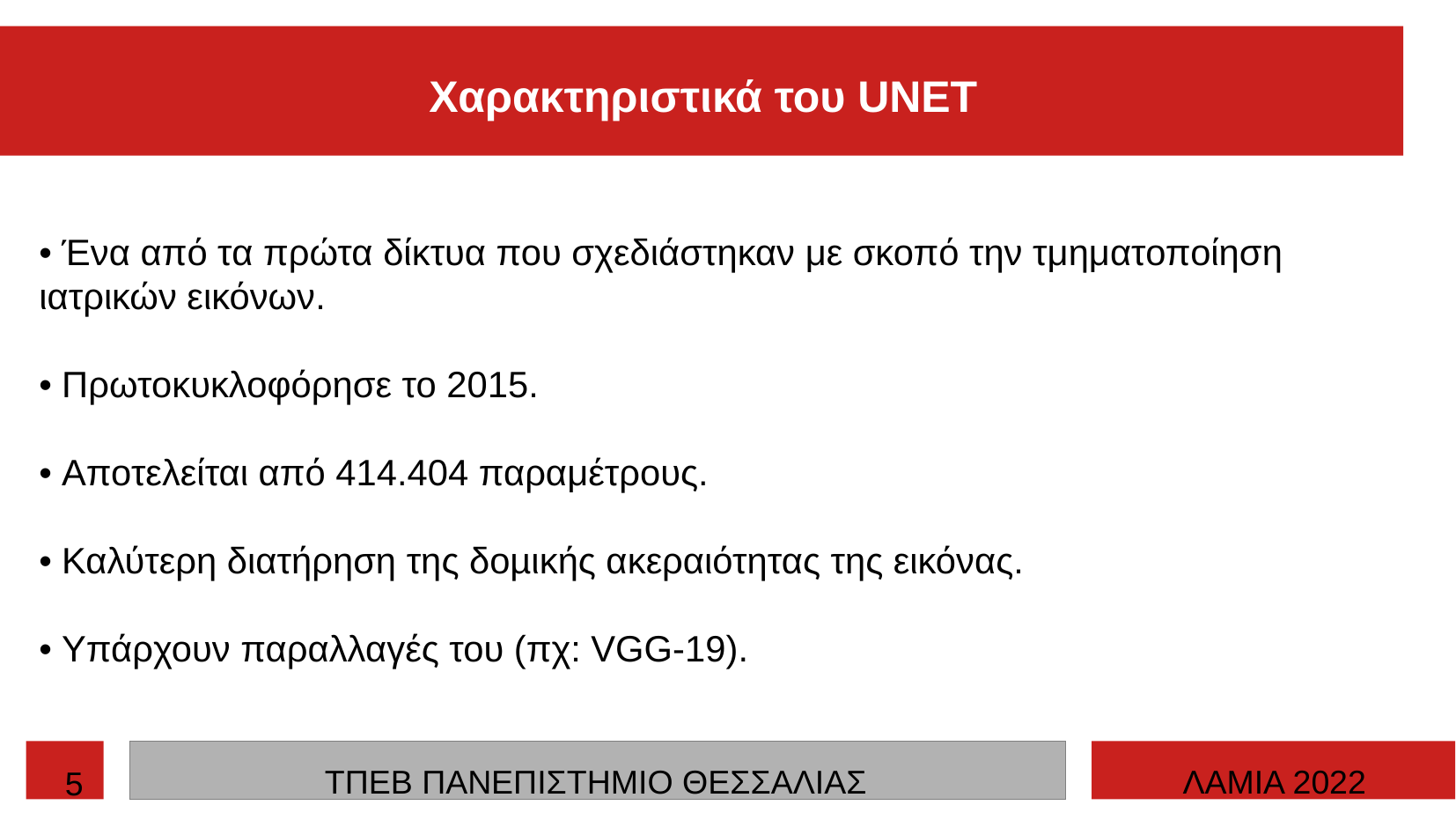

Χαρακτηριστικά του UNET

• Ένα από τα πρώτα δίκτυα που σχεδιάστηκαν με σκοπό την τμηματοποίηση ιατρικών εικόνων.

• Πρωτοκυκλοφόρησε το 2015.

• Αποτελείται από 414.404 παραμέτρους.

• Καλύτερη διατήρηση της δοµικής ακεραιότητας της εικόνας.

• Υπάρχουν παραλλαγές του (πχ: VGG-19).

ΤΠΕΒ ΠΑΝΕΠΙΣΤΗΜΙΟ ΘΕΣΣΑΛΙΑΣ
ΛΑΜΙΑ 2022
5